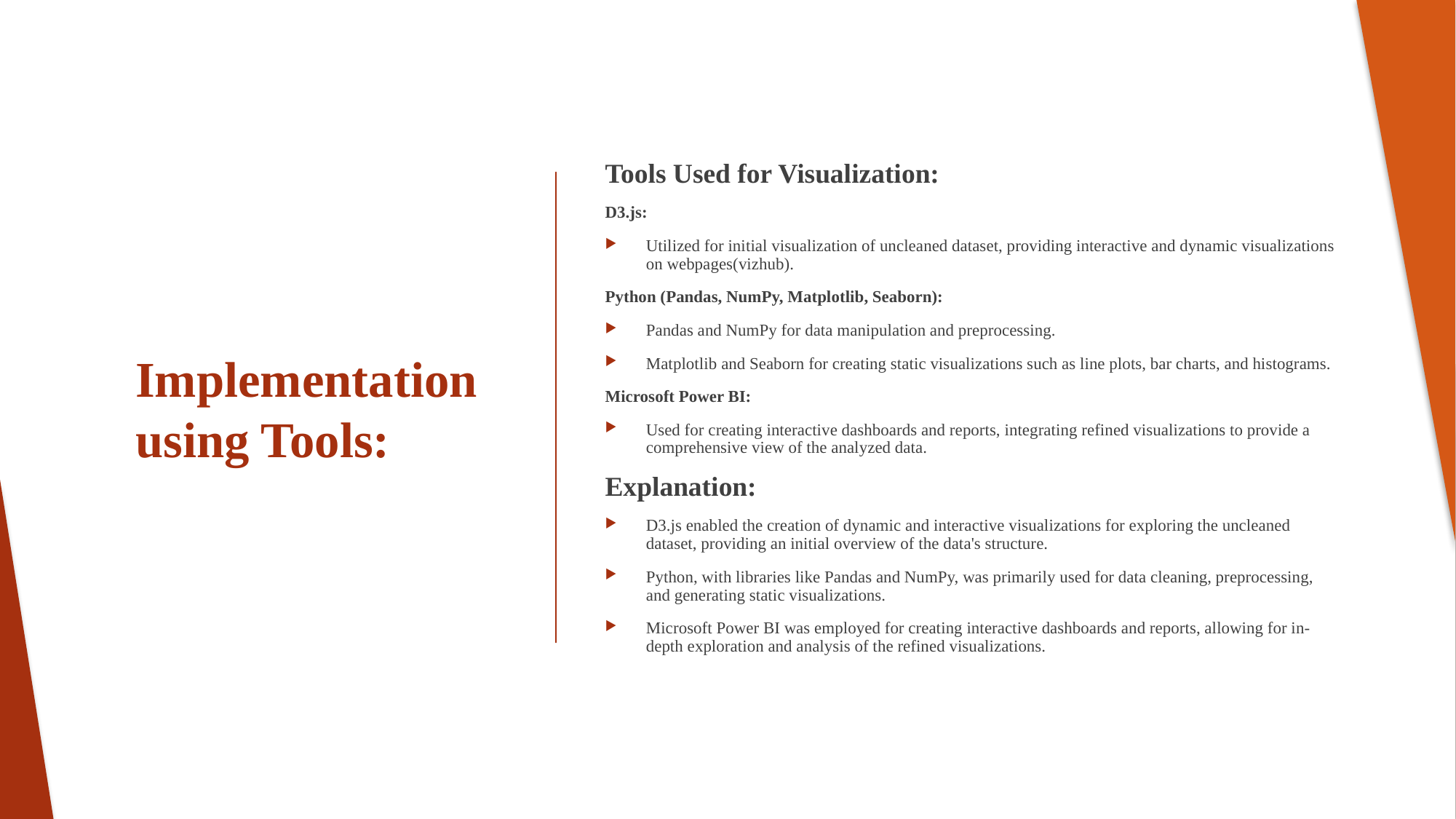

Tools Used for Visualization:
D3.js:
Utilized for initial visualization of uncleaned dataset, providing interactive and dynamic visualizations on webpages(vizhub).
Python (Pandas, NumPy, Matplotlib, Seaborn):
Pandas and NumPy for data manipulation and preprocessing.
Matplotlib and Seaborn for creating static visualizations such as line plots, bar charts, and histograms.
Microsoft Power BI:
Used for creating interactive dashboards and reports, integrating refined visualizations to provide a comprehensive view of the analyzed data.
Explanation:
D3.js enabled the creation of dynamic and interactive visualizations for exploring the uncleaned dataset, providing an initial overview of the data's structure.
Python, with libraries like Pandas and NumPy, was primarily used for data cleaning, preprocessing, and generating static visualizations.
Microsoft Power BI was employed for creating interactive dashboards and reports, allowing for in-depth exploration and analysis of the refined visualizations.
# Implementation using Tools: